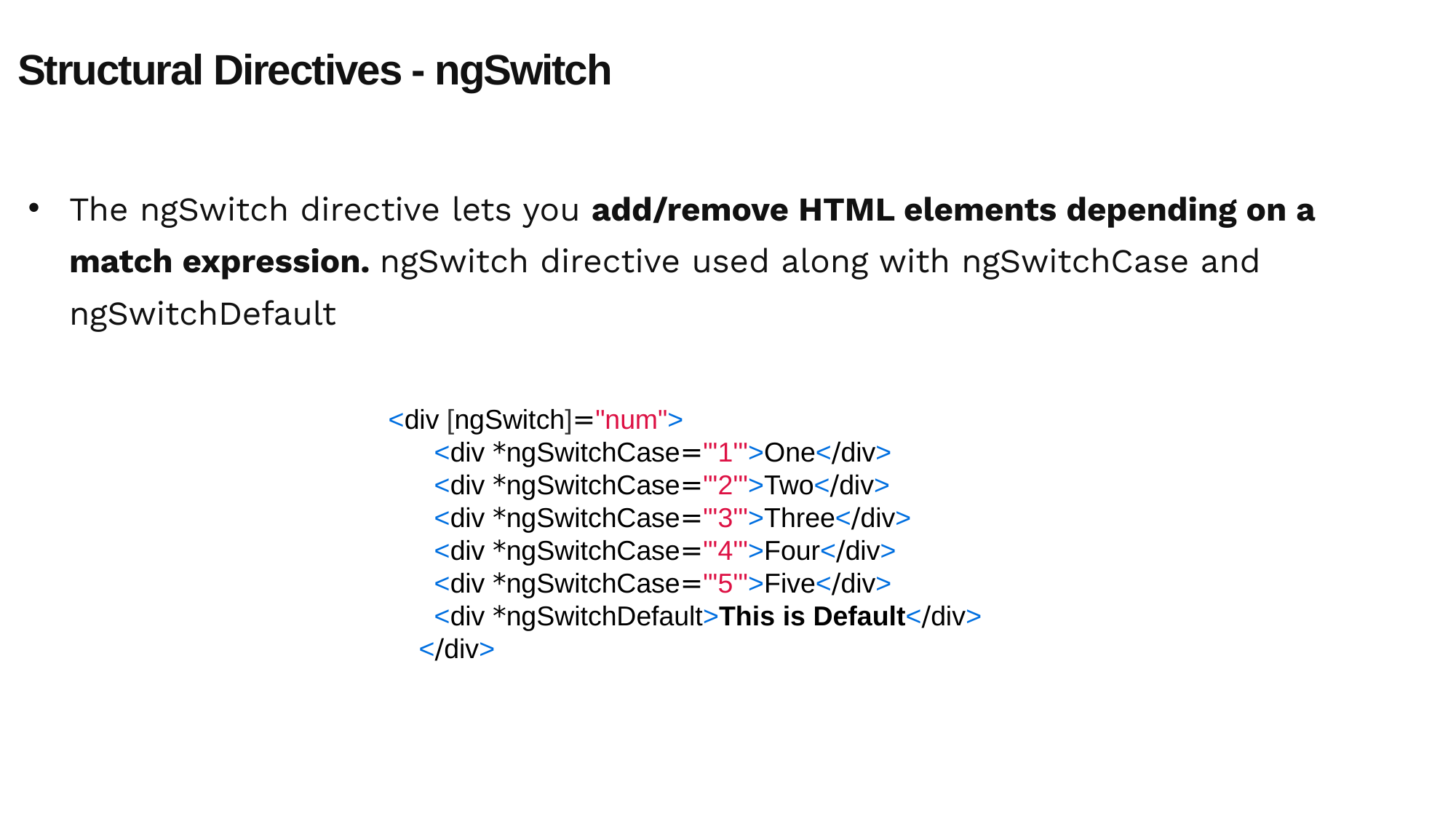

Structural Directives - ngSwitch
The ngSwitch directive lets you add/remove HTML elements depending on a match expression. ngSwitch directive used along with ngSwitchCase and ngSwitchDefault
<div [ngSwitch]="num">
      <div *ngSwitchCase="'1'">One</div>
      <div *ngSwitchCase="'2'">Two</div>
      <div *ngSwitchCase="'3'">Three</div>
      <div *ngSwitchCase="'4'">Four</div>
      <div *ngSwitchCase="'5'">Five</div>
      <div *ngSwitchDefault>This is Default</div>
    </div>